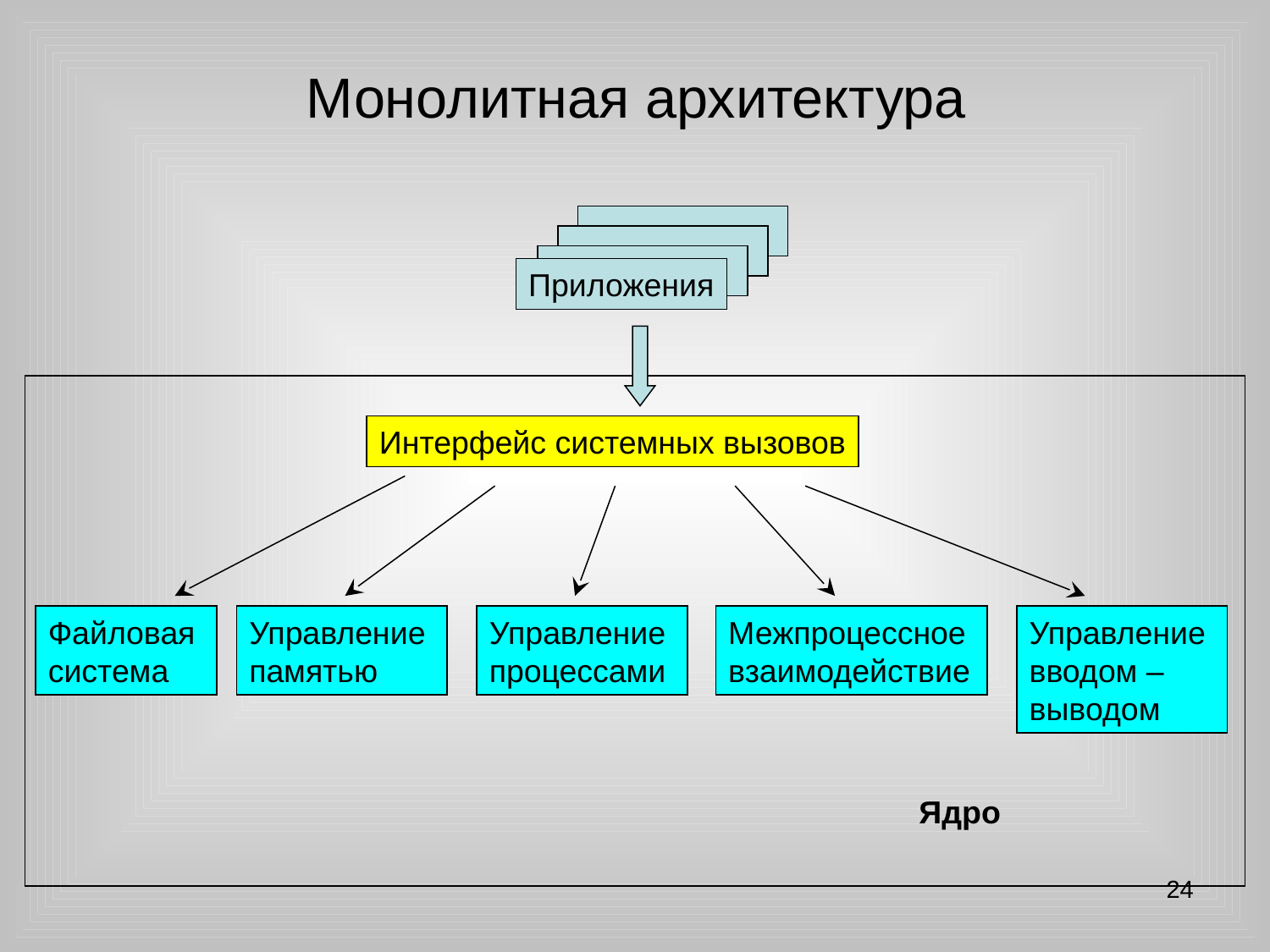

# Монолитная архитектура

Приложения

Интерфейс системных вызовов

Файловая
система
Управление
памятью
Управление
процессами
Межпроцессное
взаимодействие
Управление
вводом –
выводом
Ядро
24